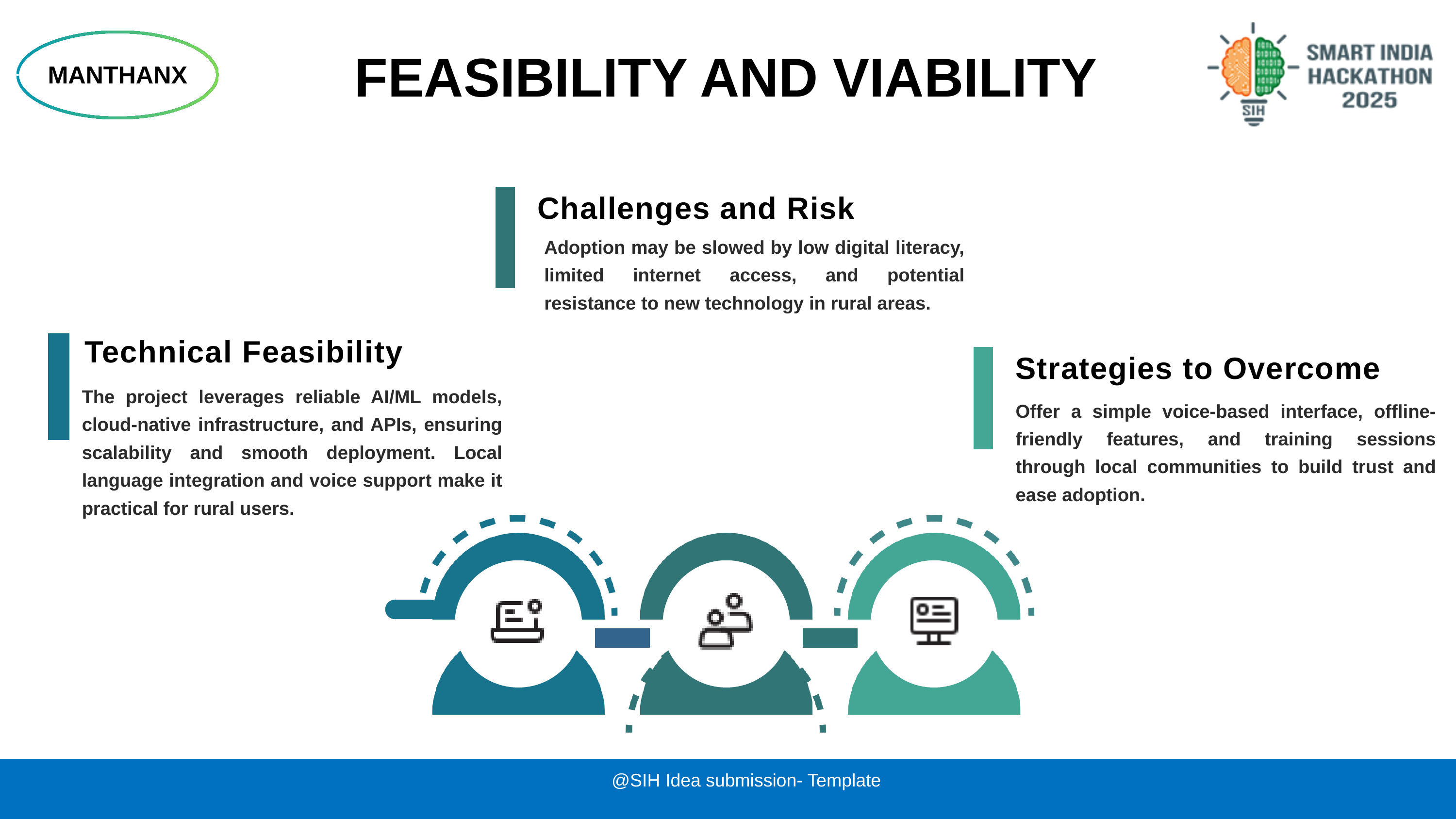

MANTHANX

FEASIBILITY AND VIABILITY
Challenges and Risk

Adoption may be slowed by low digital literacy, limited internet access, and potential resistance to new technology in rural areas.

Technical Feasibility

Strategies to Overcome

The project leverages reliable AI/ML models, cloud-native infrastructure, and APIs, ensuring scalability and smooth deployment. Local language integration and voice support make it practical for rural users.

Offer a simple voice-based interface, offline-friendly features, and training sessions through local communities to build trust and ease adoption.

@SIH Idea submission- Template